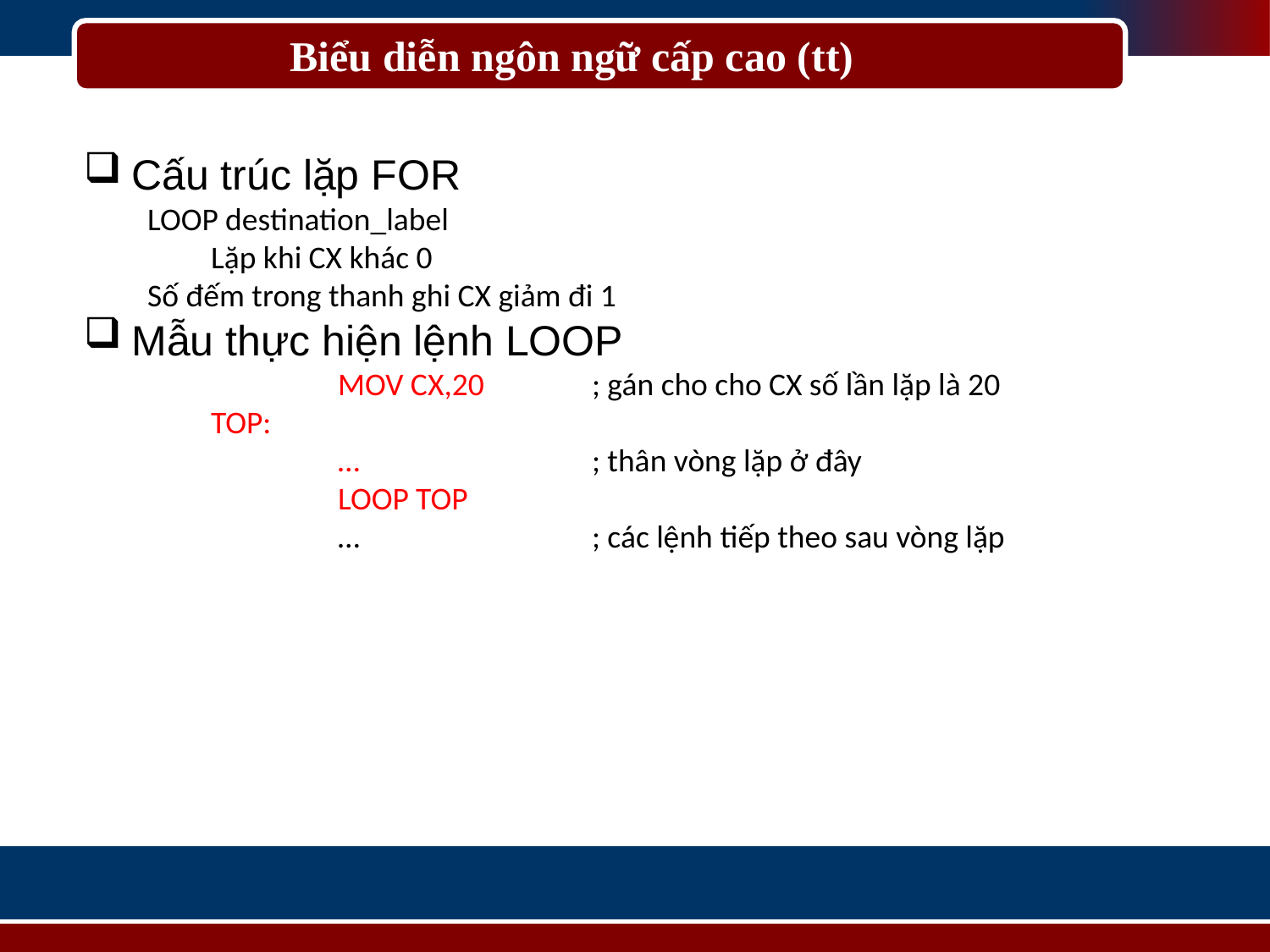

# Biểu diễn ngôn ngữ cấp cao (tt)
Cấu trúc lặp FOR
LOOP destination_label
Lặp khi CX khác 0
Số đếm trong thanh ghi CX giảm đi 1
Mẫu thực hiện lệnh LOOP
	MOV CX,20 	; gán cho cho CX số lần lặp là 20
TOP:
	…		; thân vòng lặp ở đây
	LOOP TOP
	…		; các lệnh tiếp theo sau vòng lặp